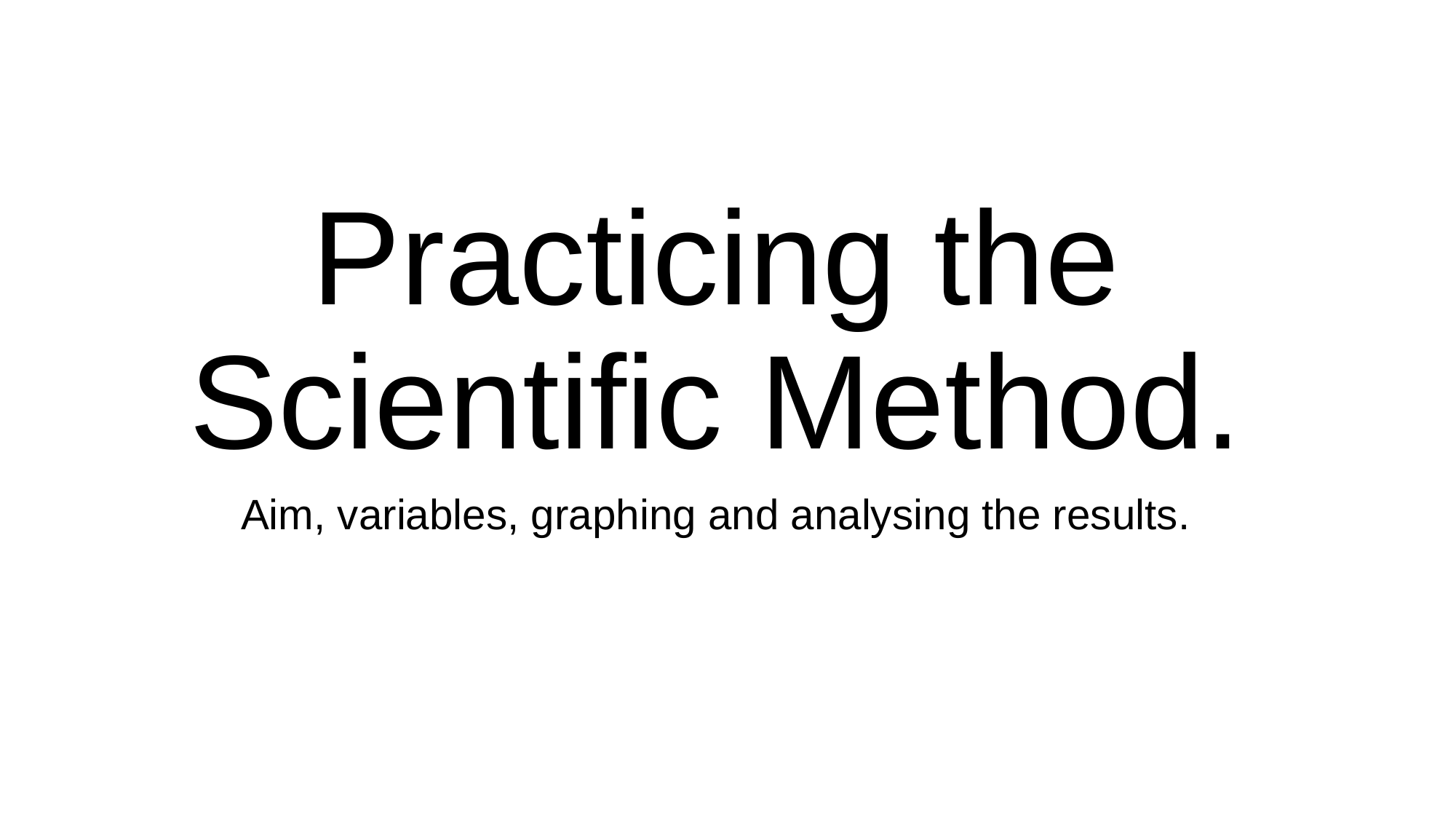

Practicing the Scientific Method.
Aim, variables, graphing and analysing the results.